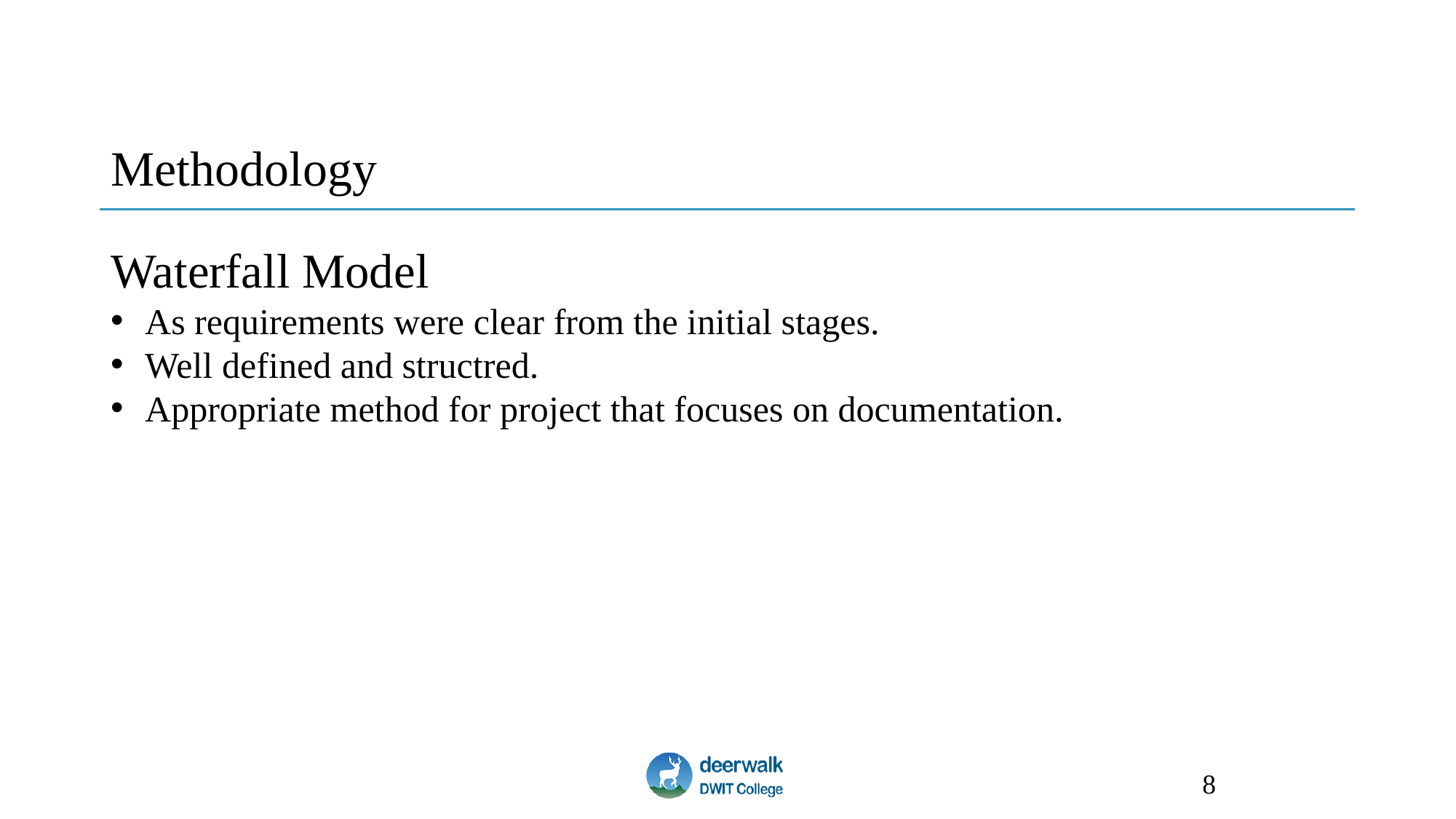

Methodology
Waterfall Model
As requirements were clear from the initial stages.
Well defined and structred.
Appropriate method for project that focuses on documentation.
8